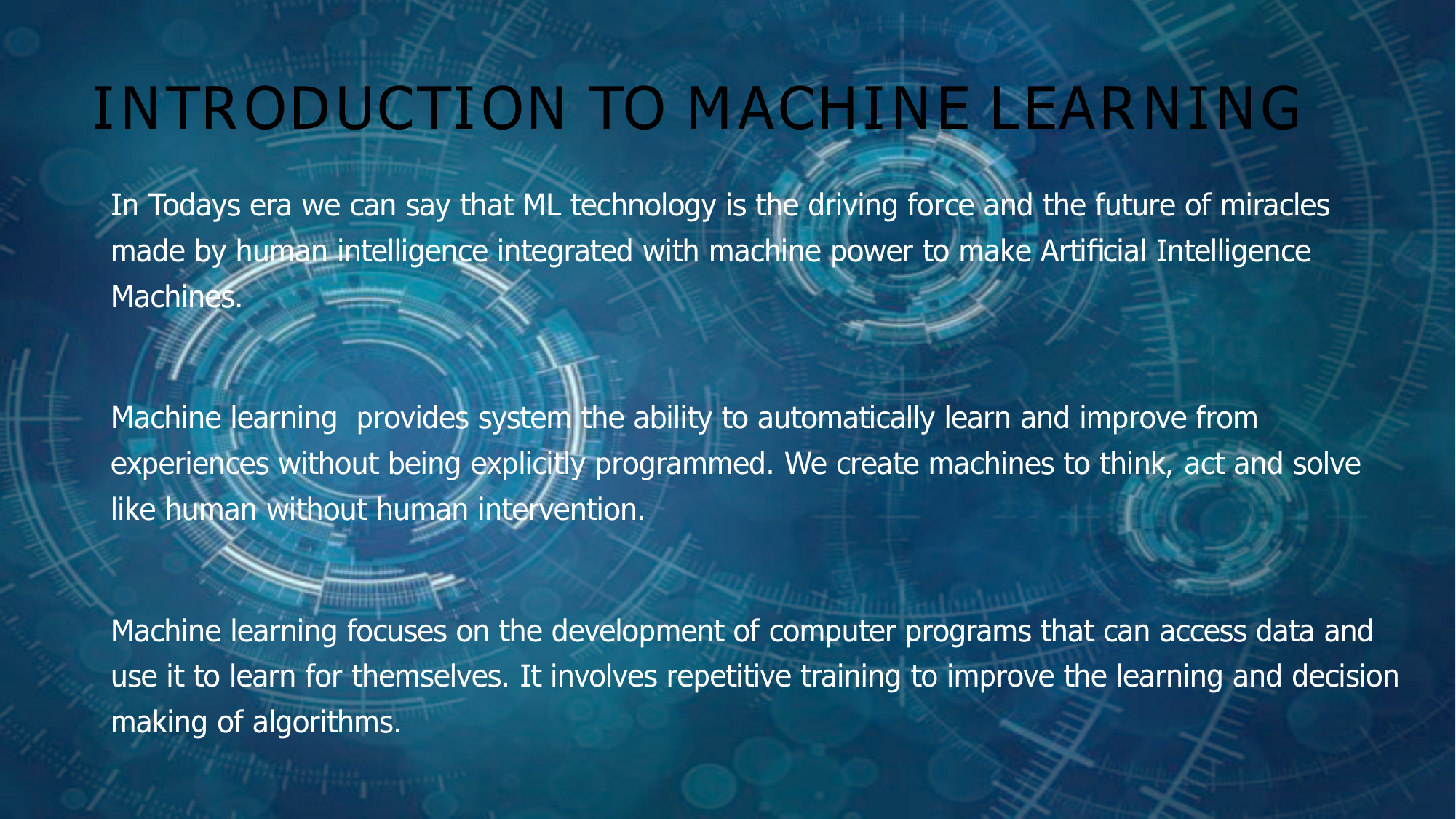

# INTRODUCTION TO MACHINE LEARNING
In Todays era we can say that ML technology is the driving force and the future of miracles made by human intelligence integrated with machine power to make Artificial Intelligence Machines.

Machine learning  provides system the ability to automatically learn and improve from experiences without being explicitly programmed. We create machines to think, act and solve like human without human intervention.

Machine learning focuses on the development of computer programs that can access data and use it to learn for themselves. It involves repetitive training to improve the learning and decision making of algorithms.